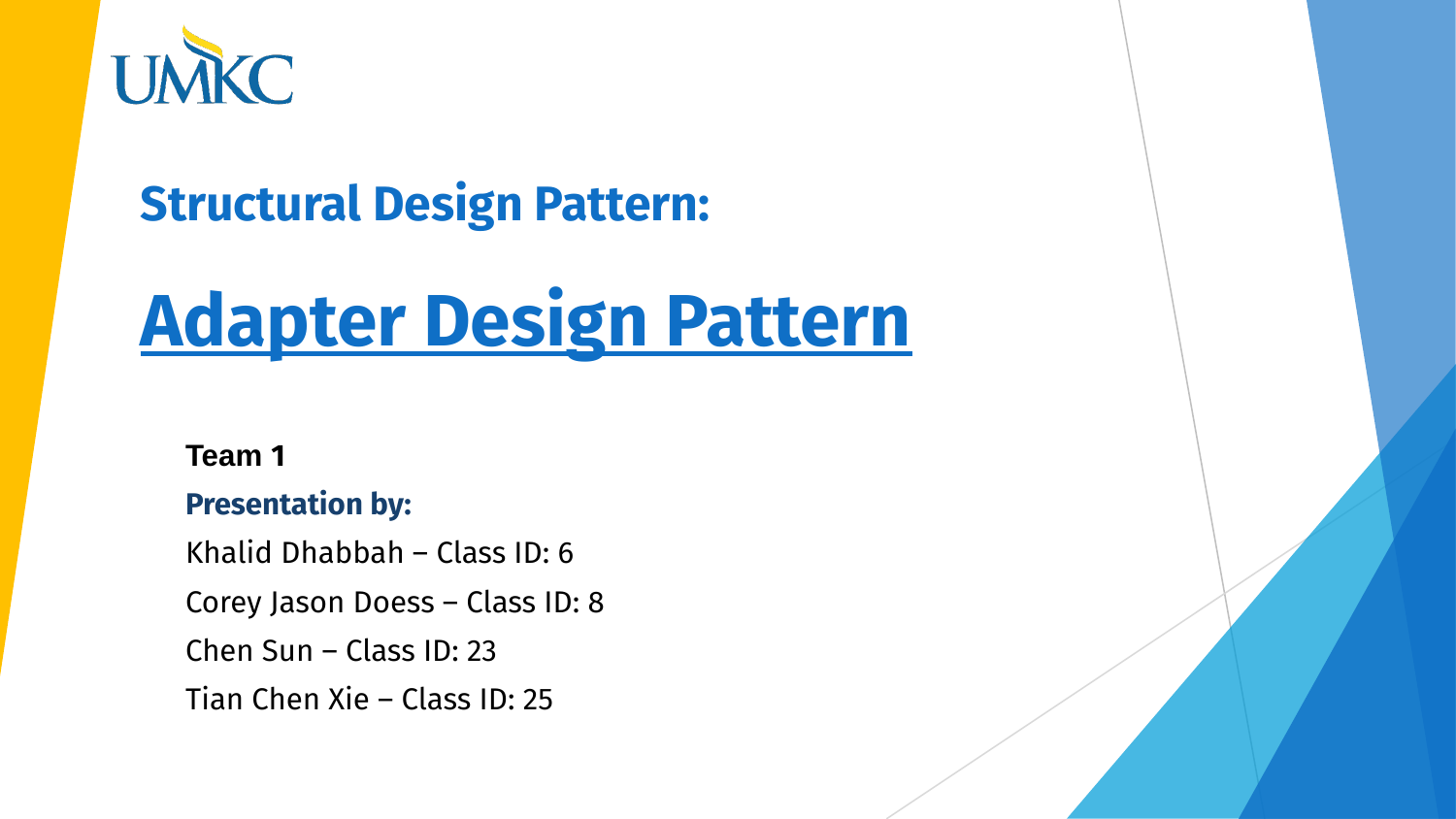

Structural Design Pattern:

Adapter Design Pattern
Team 1
Presentation by:
Khalid Dhabbah – Class ID: 6
Corey Jason Doess – Class ID: 8
Chen Sun – Class ID: 23
Tian Chen Xie – Class ID: 25